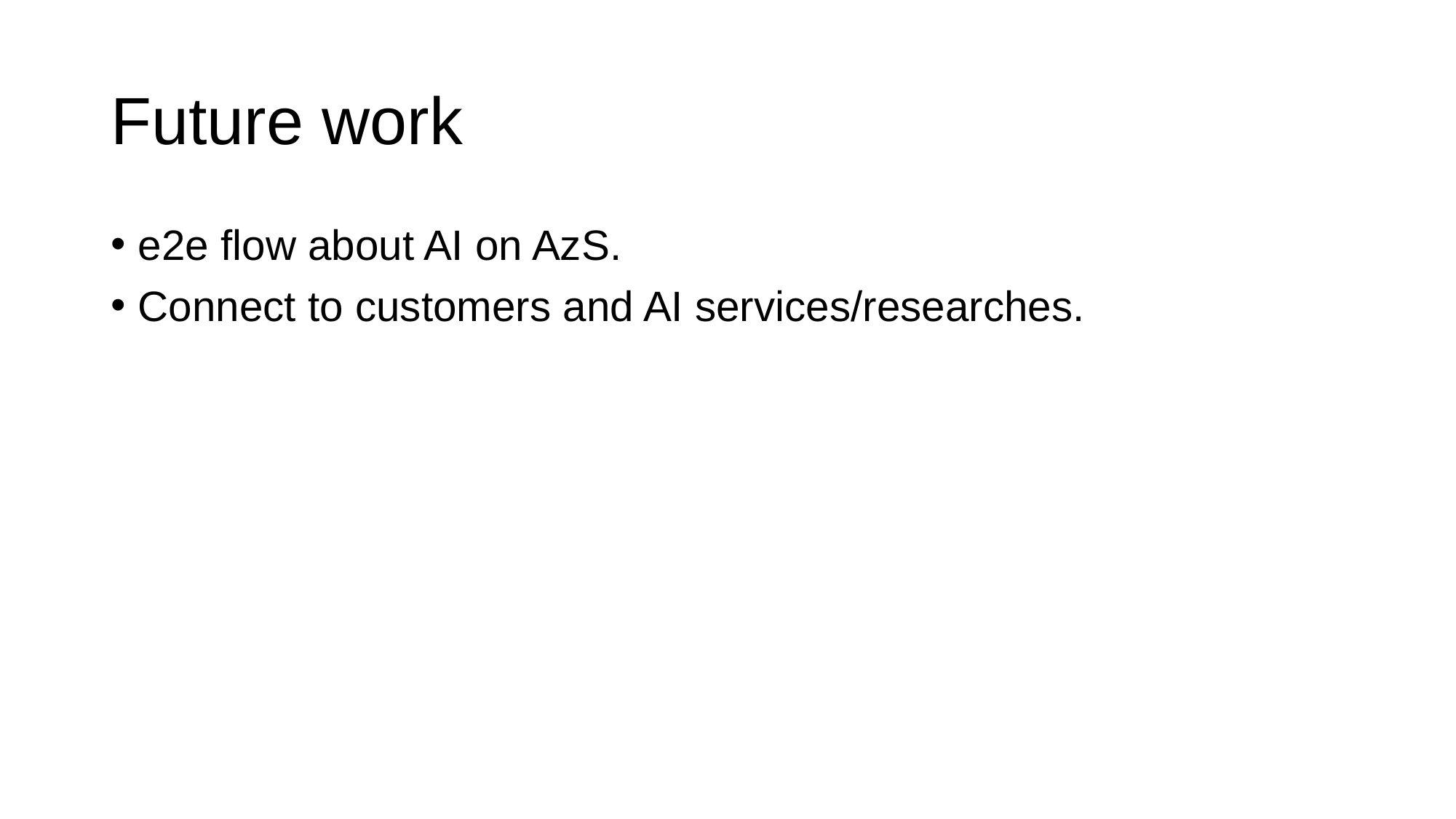

# Future work
e2e flow about AI on AzS.
Connect to customers and AI services/researches.